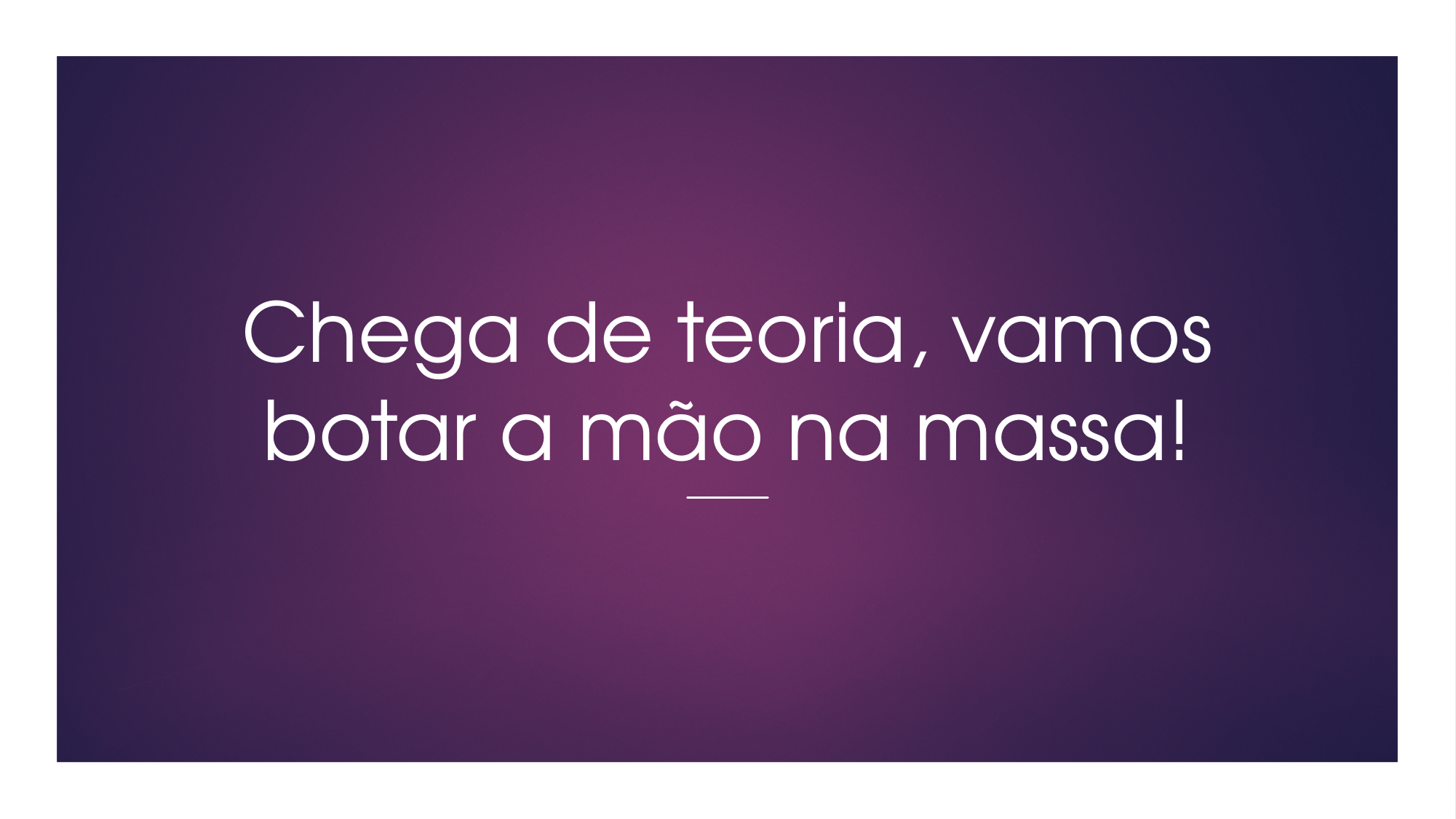

# Chega de teoria, vamos botar a mão na massa!